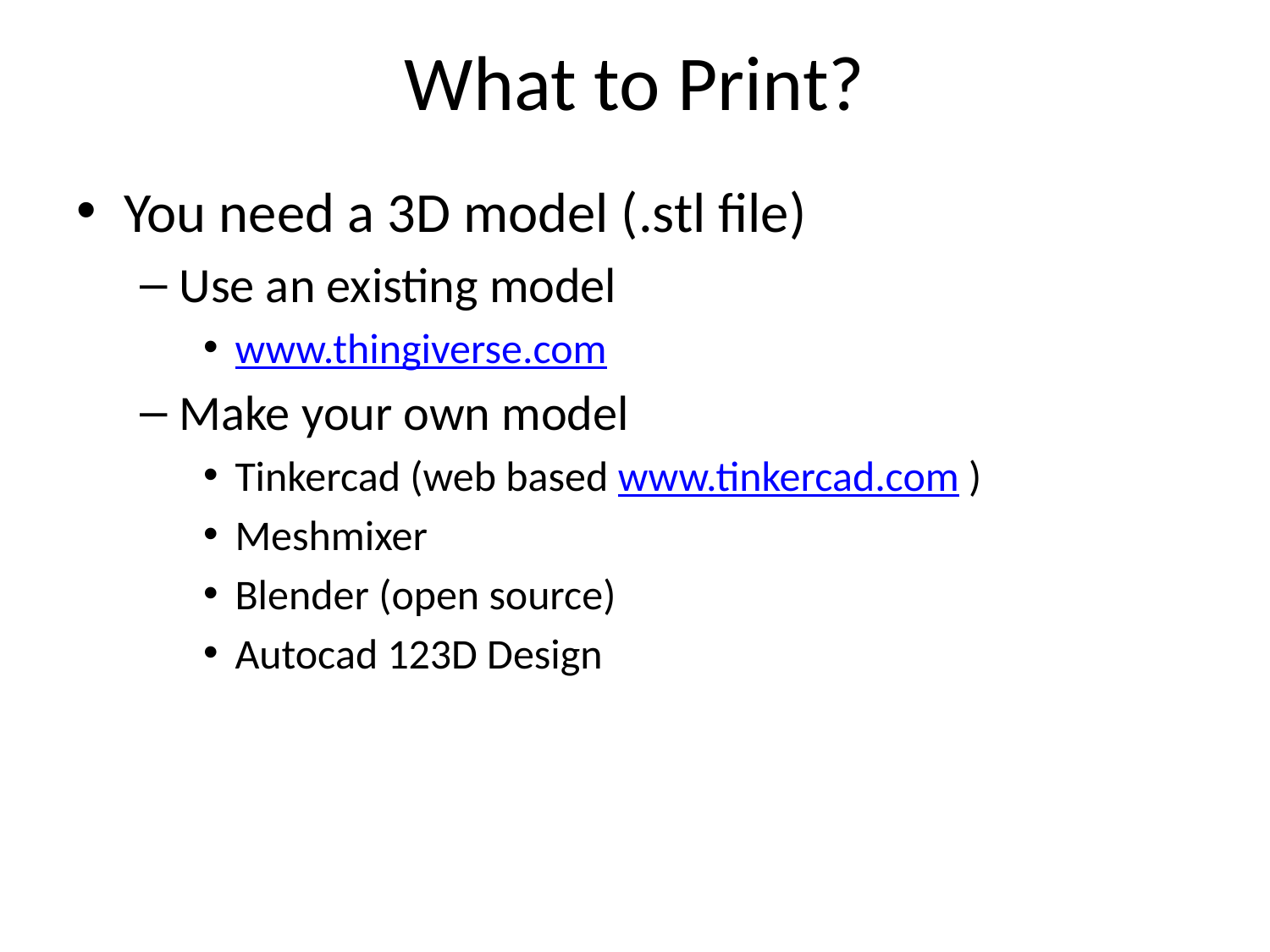

# What to Print?
You need a 3D model (.stl file)
Use an existing model
www.thingiverse.com
Make your own model
Tinkercad (web based www.tinkercad.com )
Meshmixer
Blender (open source)
Autocad 123D Design